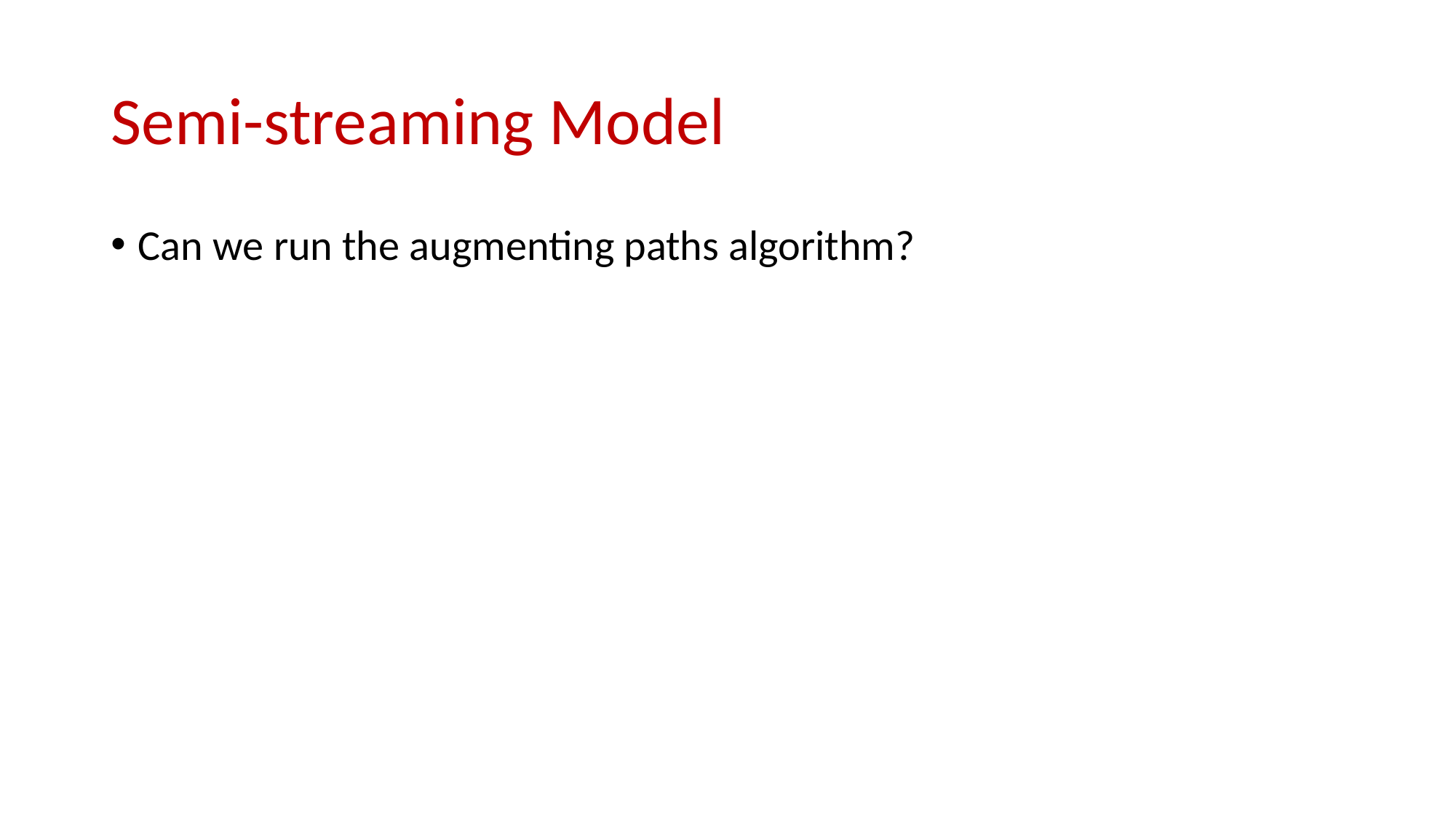

# Semi-streaming Model
Can we run the augmenting paths algorithm?